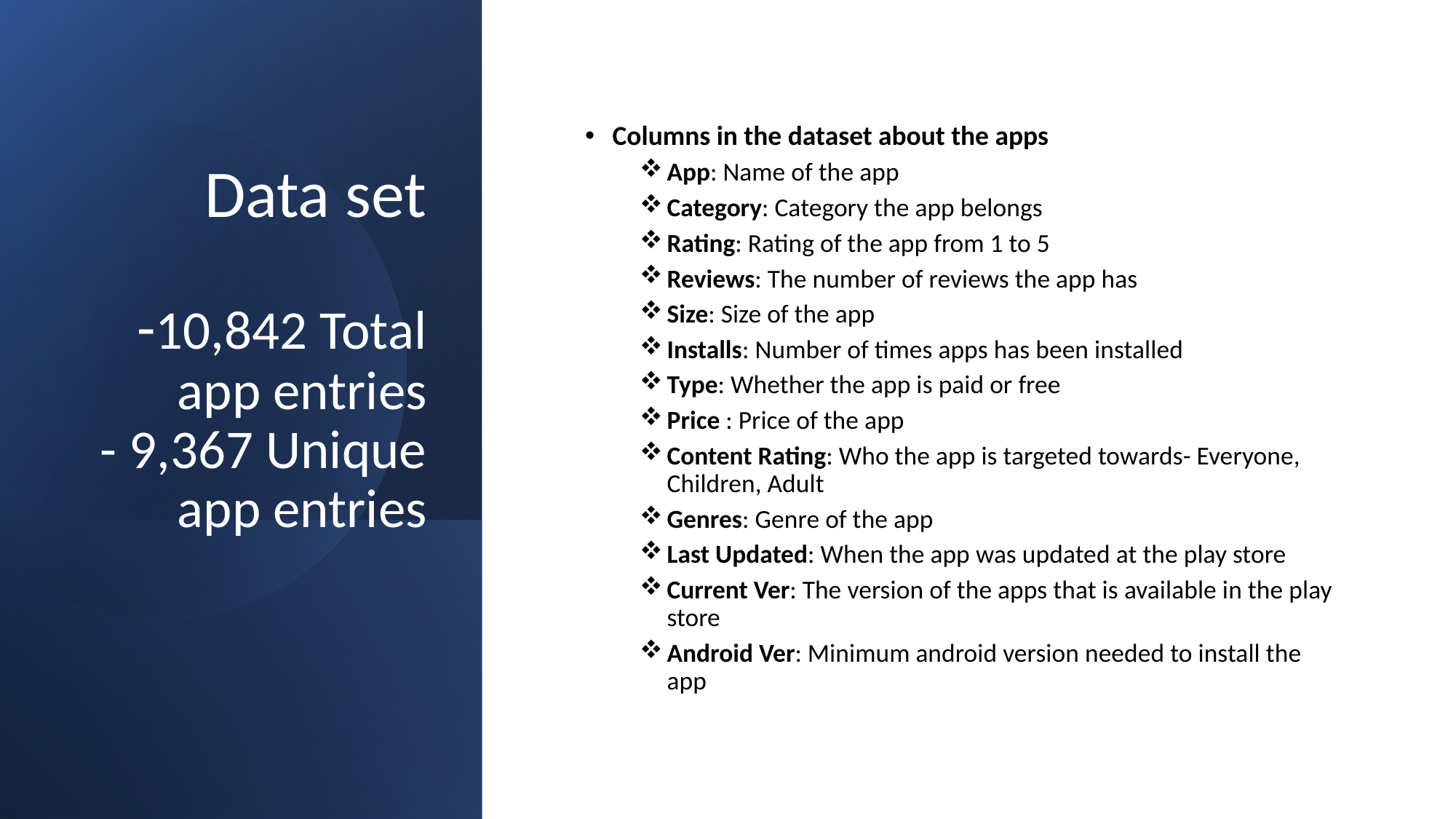

# Data set -10,842 Total app entries - 9,367 Unique app entries
Columns in the dataset about the apps
App: Name of the app
Category: Category the app belongs
Rating: Rating of the app from 1 to 5
Reviews: The number of reviews the app has
Size: Size of the app
Installs: Number of times apps has been installed
Type: Whether the app is paid or free
Price : Price of the app
Content Rating: Who the app is targeted towards- Everyone, Children, Adult
Genres: Genre of the app
Last Updated: When the app was updated at the play store
Current Ver: The version of the apps that is available in the play store
Android Ver: Minimum android version needed to install the app